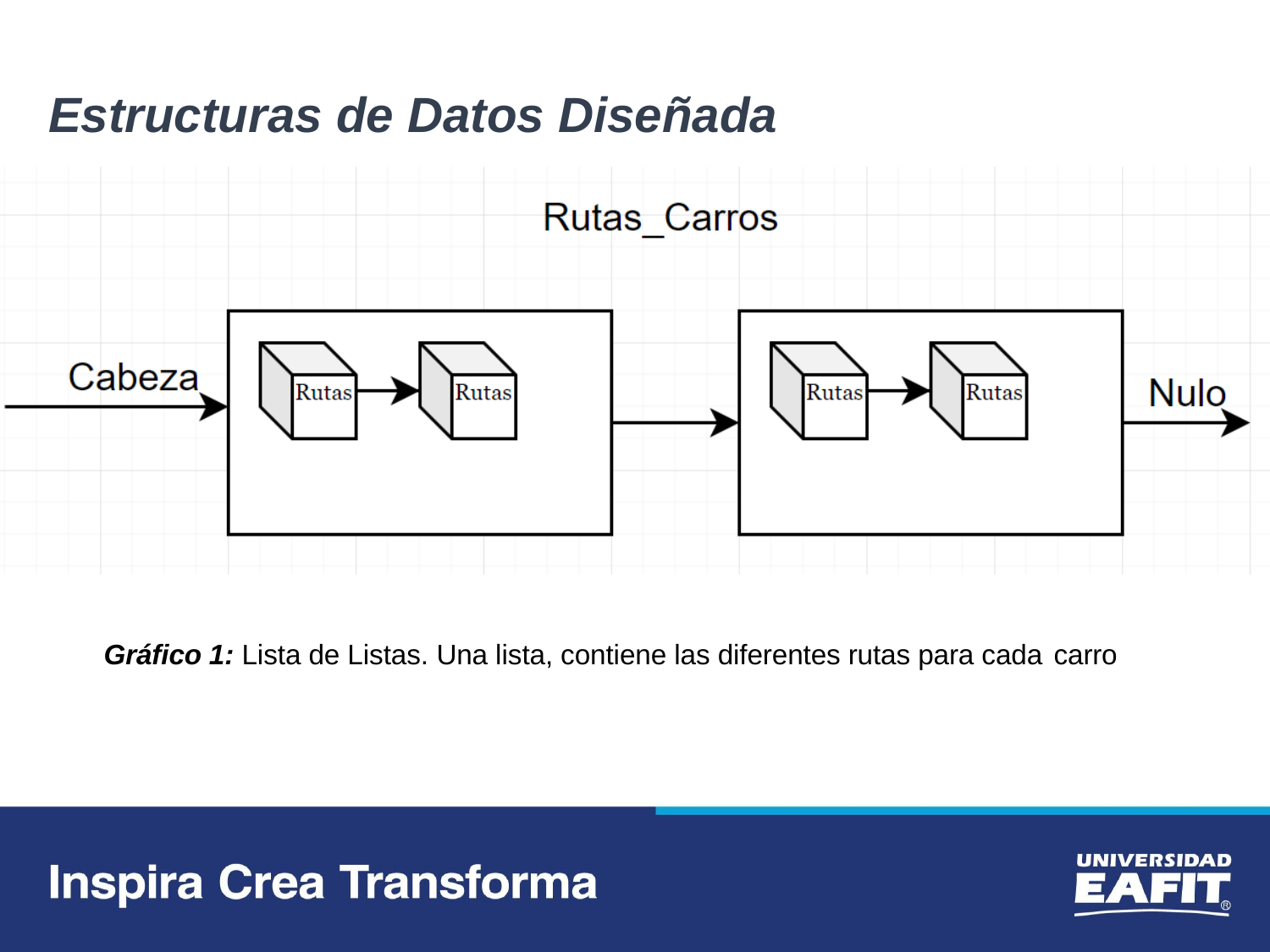

# Estructuras de Datos Diseñada

Gráfico 1: Lista de Listas. Una lista, contiene las diferentes rutas para cada carro